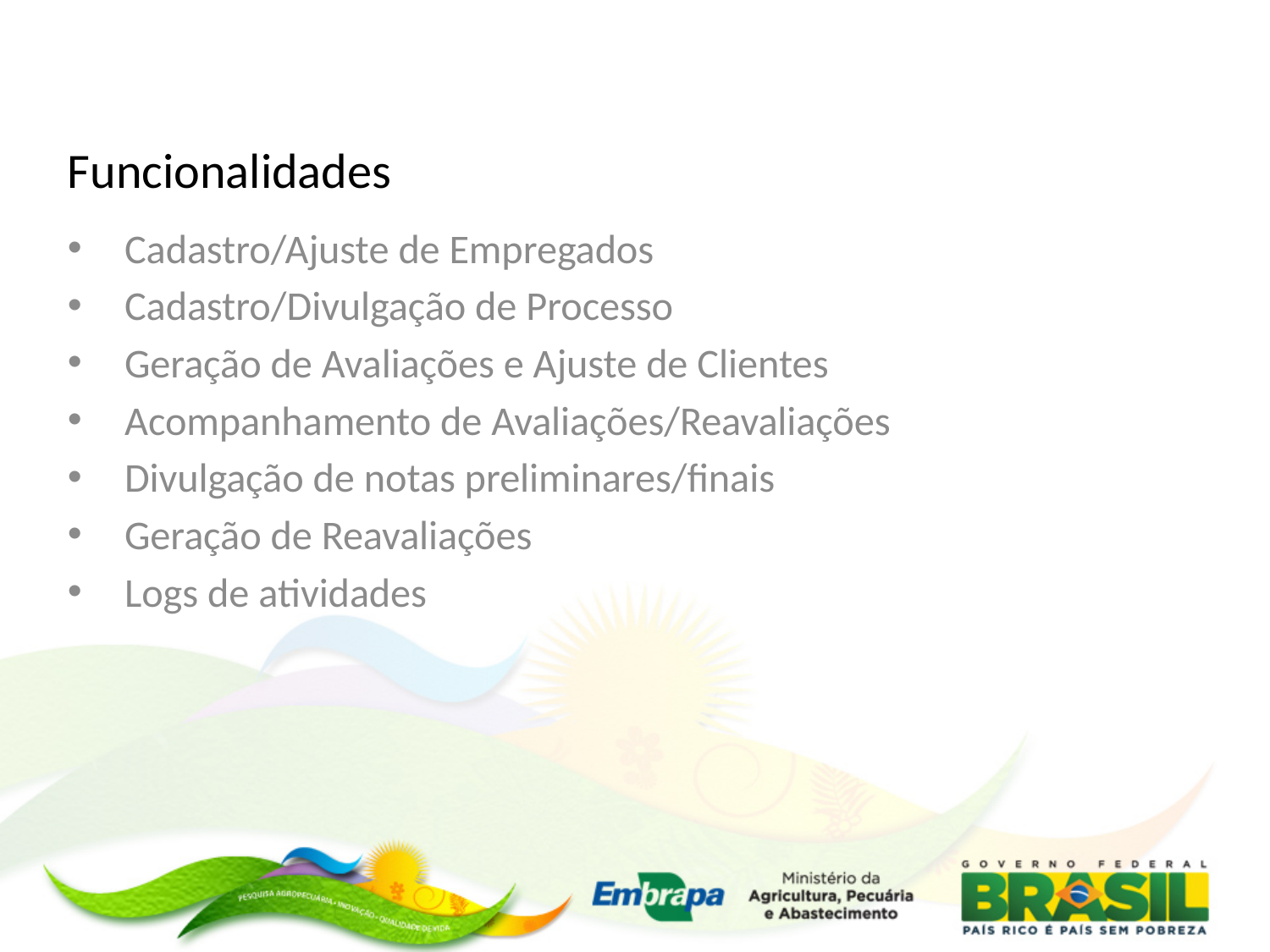

# Funcionalidades
Cadastro/Ajuste de Empregados
Cadastro/Divulgação de Processo
Geração de Avaliações e Ajuste de Clientes
Acompanhamento de Avaliações/Reavaliações
Divulgação de notas preliminares/finais
Geração de Reavaliações
Logs de atividades